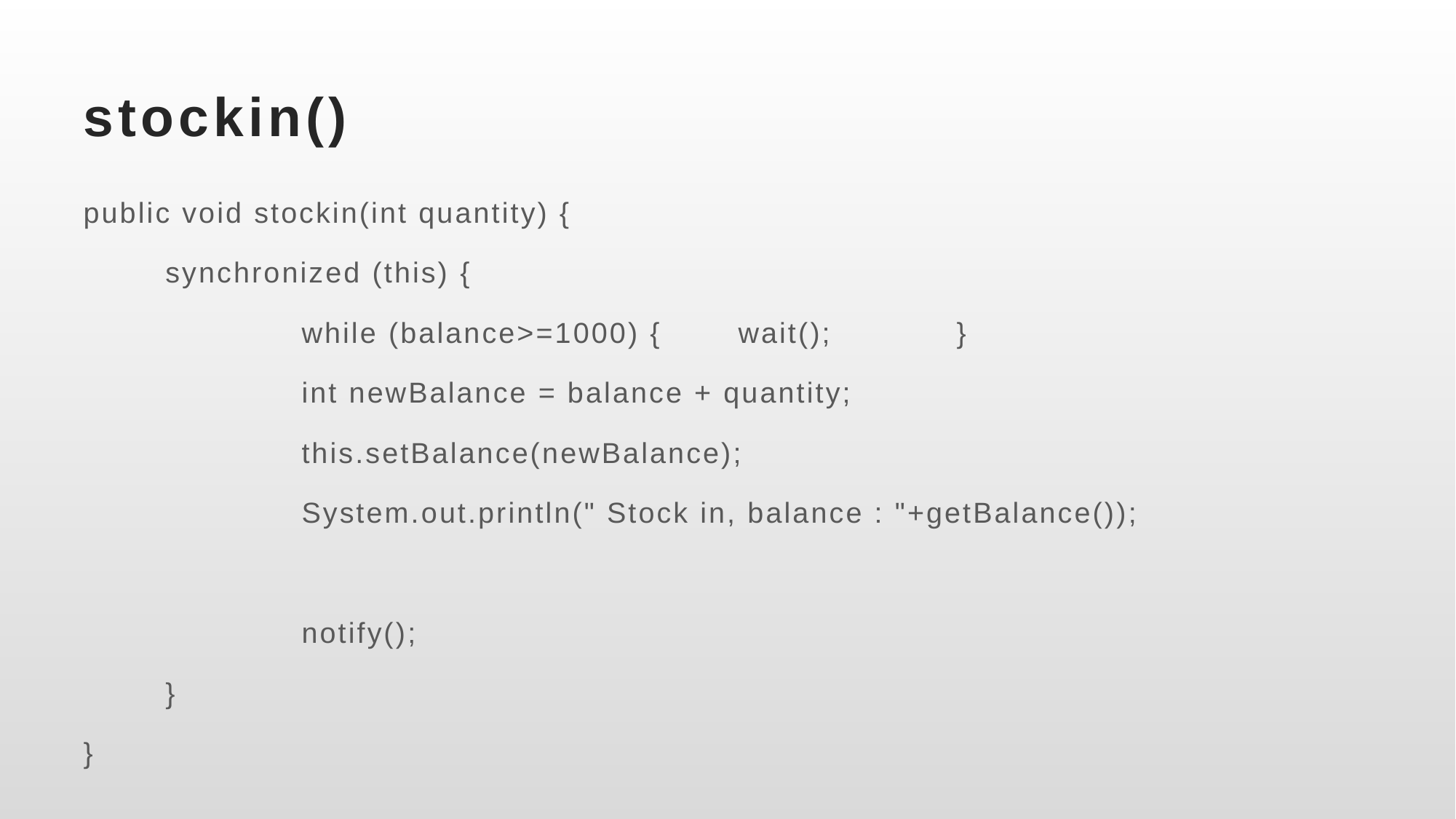

# stockin()
public void stockin(int quantity) {
        synchronized (this) {
        		while (balance>=1000) {	wait();   	}
	        	int newBalance = balance + quantity;
	        	this.setBalance(newBalance);
	        	System.out.println(" Stock in, balance : "+getBalance());

	        	notify();
        }
}